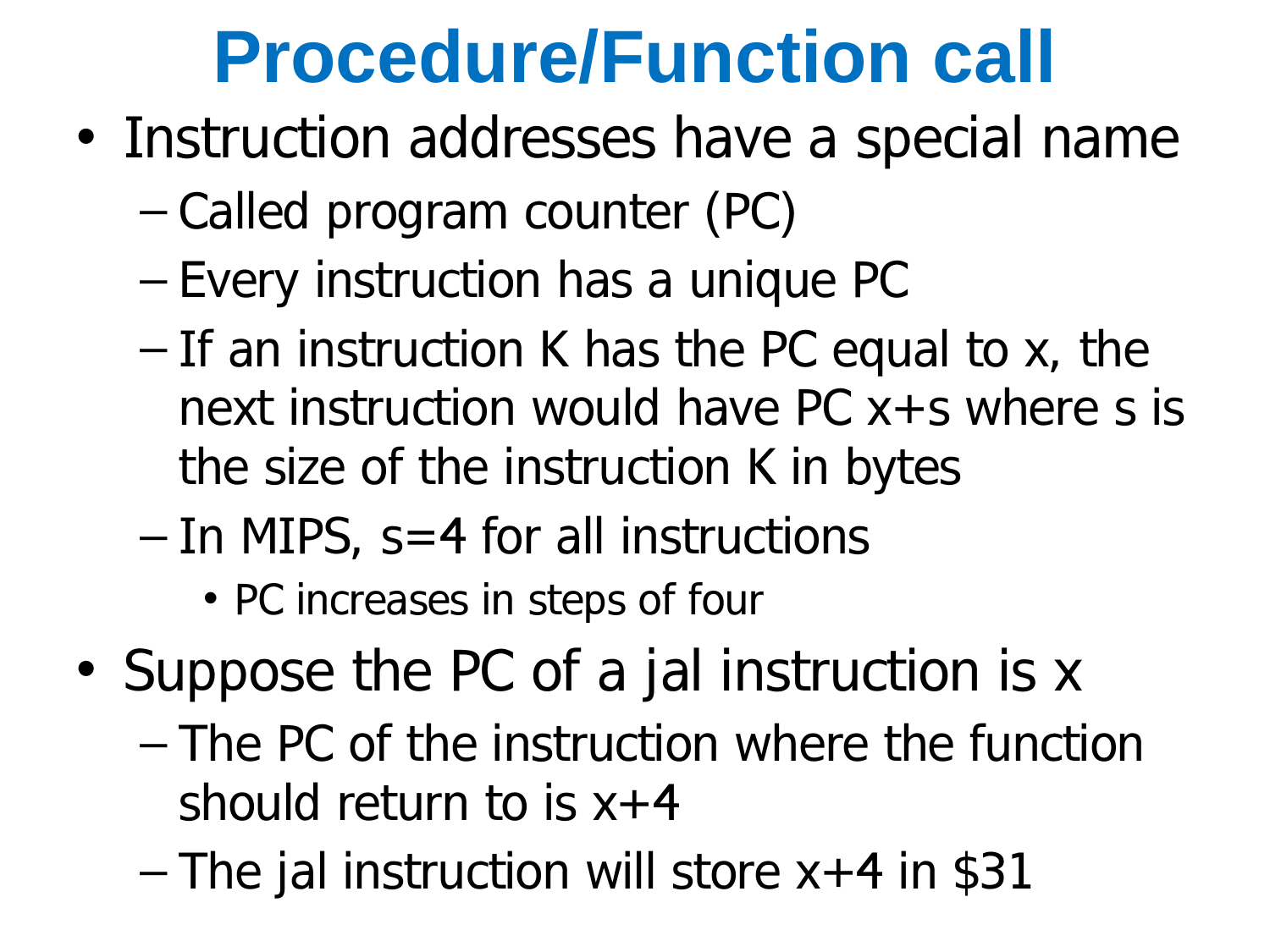

# Procedure/Function call
Instruction addresses have a special name
Called program counter (PC)
Every instruction has a unique PC
If an instruction K has the PC equal to x, the next instruction would have PC x+s where s is the size of the instruction K in bytes
In MIPS, s=4 for all instructions
PC increases in steps of four
Suppose the PC of a jal instruction is x
The PC of the instruction where the function should return to is x+4
The jal instruction will store x+4 in $31